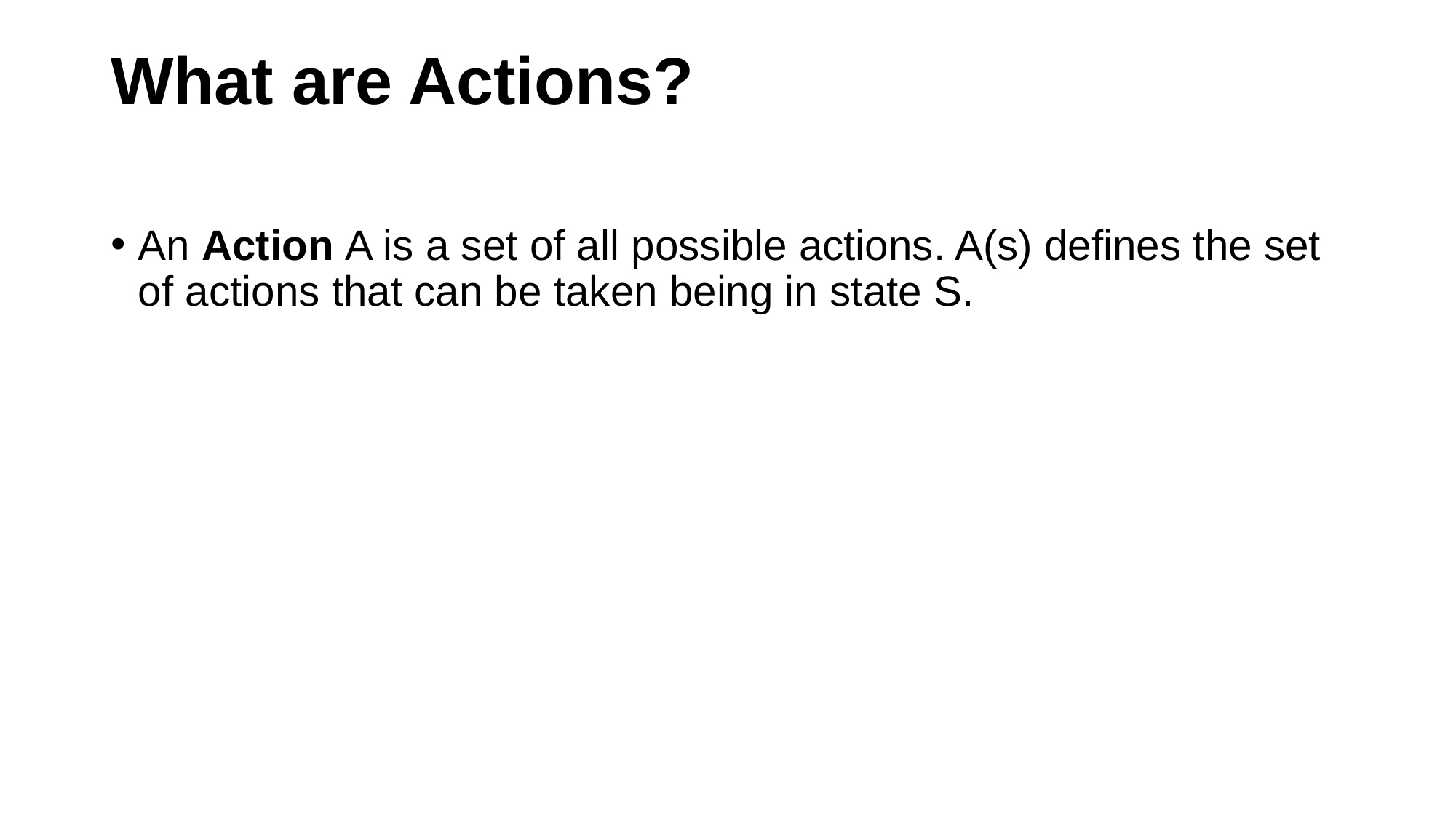

# What are Actions?
An Action A is a set of all possible actions. A(s) defines the set of actions that can be taken being in state S.